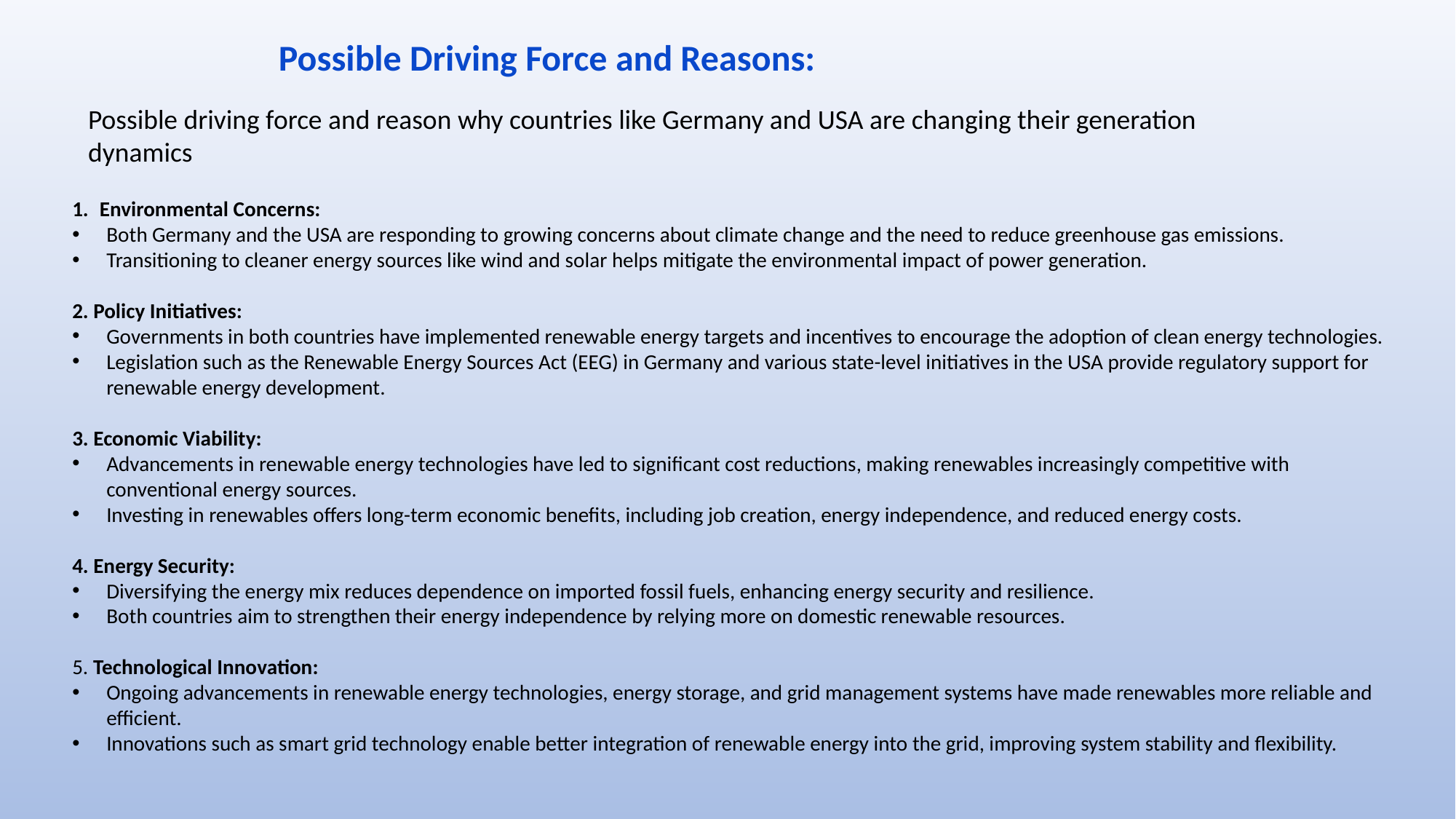

Possible Driving Force and Reasons:
Possible driving force and reason why countries like Germany and USA are changing their generation dynamics
Environmental Concerns:
Both Germany and the USA are responding to growing concerns about climate change and the need to reduce greenhouse gas emissions.
Transitioning to cleaner energy sources like wind and solar helps mitigate the environmental impact of power generation.

2. Policy Initiatives:
Governments in both countries have implemented renewable energy targets and incentives to encourage the adoption of clean energy technologies.
Legislation such as the Renewable Energy Sources Act (EEG) in Germany and various state-level initiatives in the USA provide regulatory support for renewable energy development.

3. Economic Viability:
Advancements in renewable energy technologies have led to significant cost reductions, making renewables increasingly competitive with conventional energy sources.
Investing in renewables offers long-term economic benefits, including job creation, energy independence, and reduced energy costs.

4. Energy Security:
Diversifying the energy mix reduces dependence on imported fossil fuels, enhancing energy security and resilience.
Both countries aim to strengthen their energy independence by relying more on domestic renewable resources.

5. Technological Innovation:
Ongoing advancements in renewable energy technologies, energy storage, and grid management systems have made renewables more reliable and efficient.
Innovations such as smart grid technology enable better integration of renewable energy into the grid, improving system stability and flexibility.